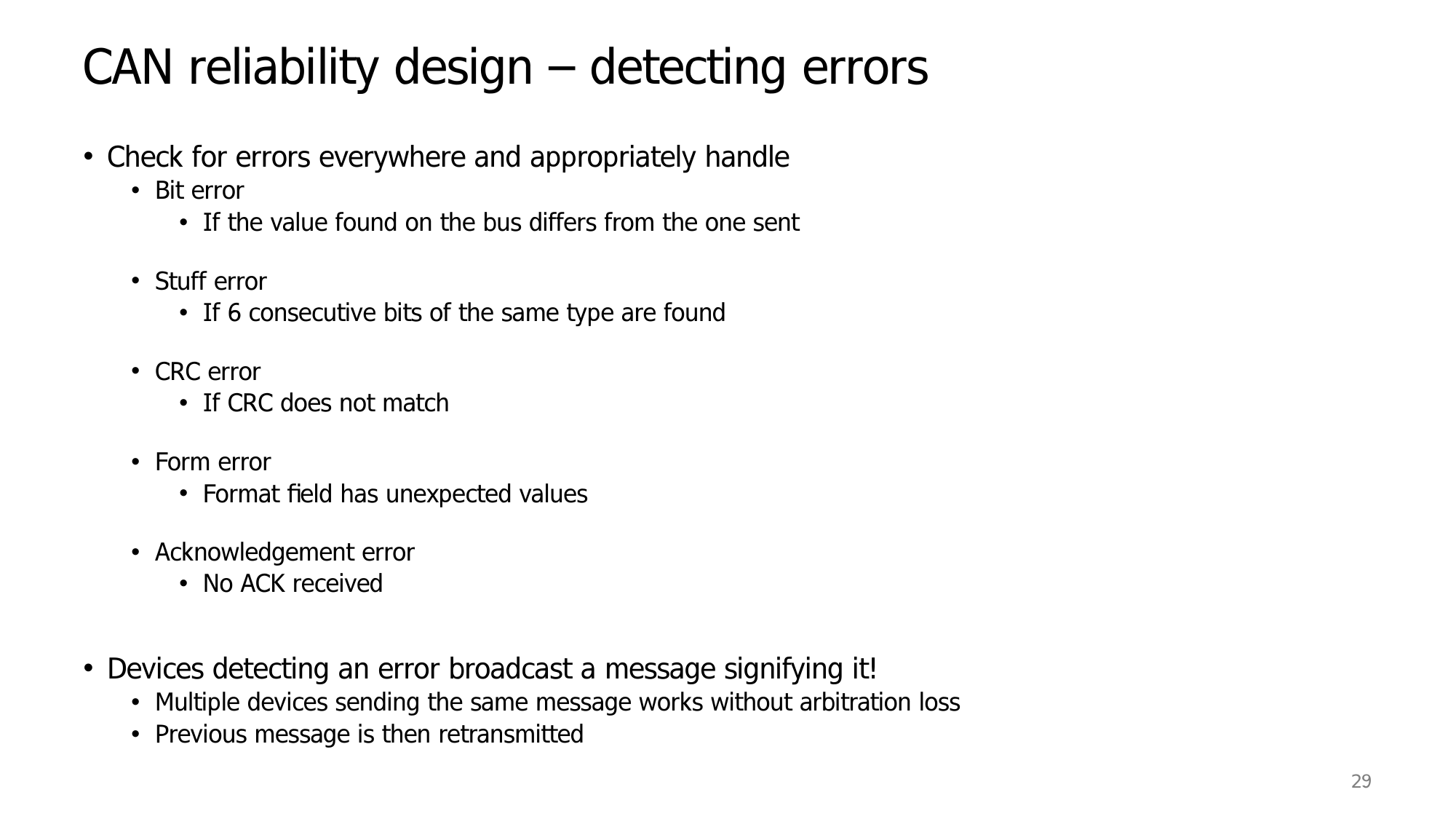

# CAN reliability design – detecting errors
Check for errors everywhere and appropriately handle
Bit error
If the value found on the bus differs from the one sent
Stuff error
If 6 consecutive bits of the same type are found
CRC error
If CRC does not match
Form error
Format field has unexpected values
Acknowledgement error
No ACK received

Devices detecting an error broadcast a message signifying it!
Multiple devices sending the same message works without arbitration loss
Previous message is then retransmitted
29